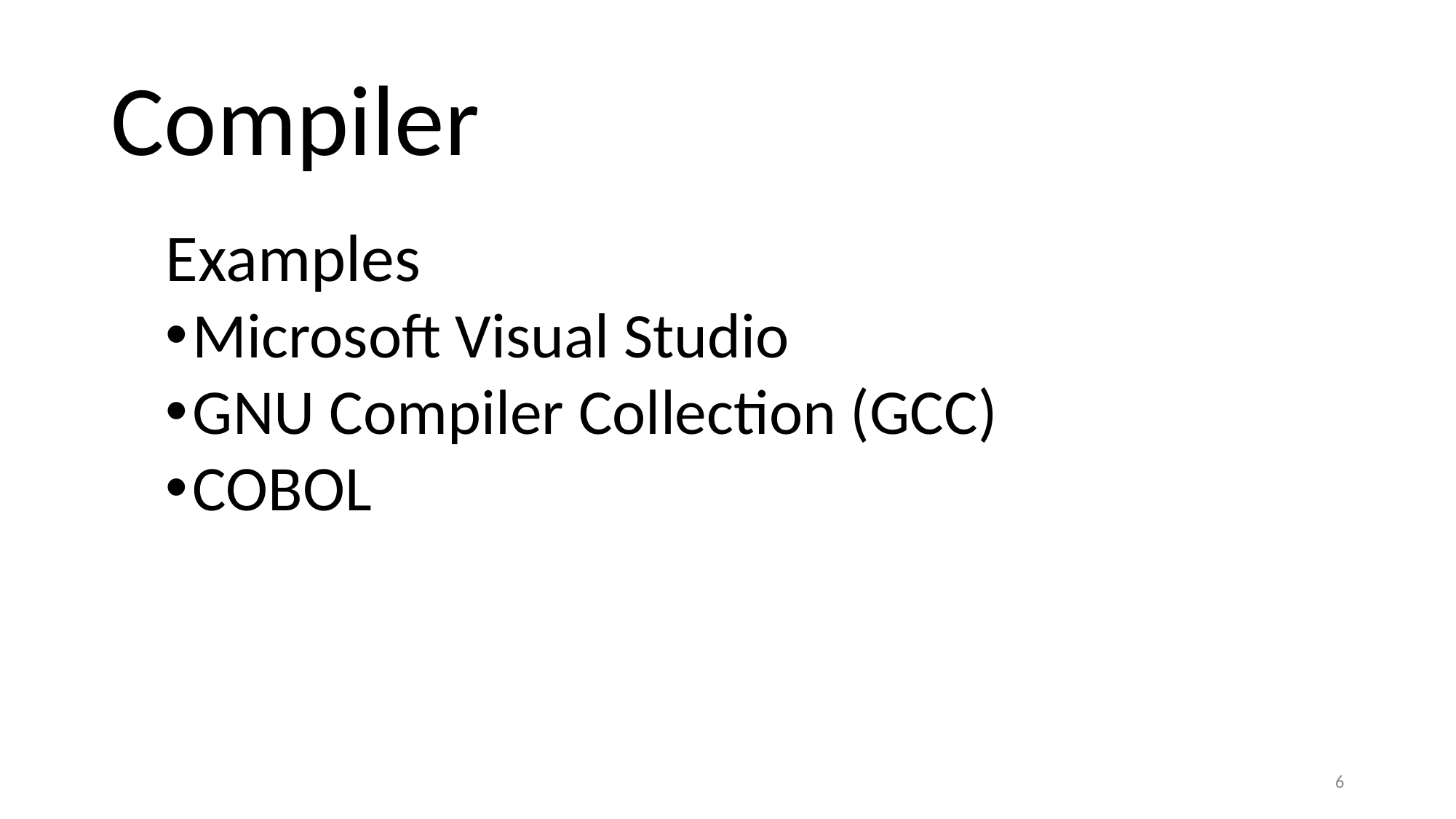

# Compiler
Examples
Microsoft Visual Studio
GNU Compiler Collection (GCC)
COBOL
6